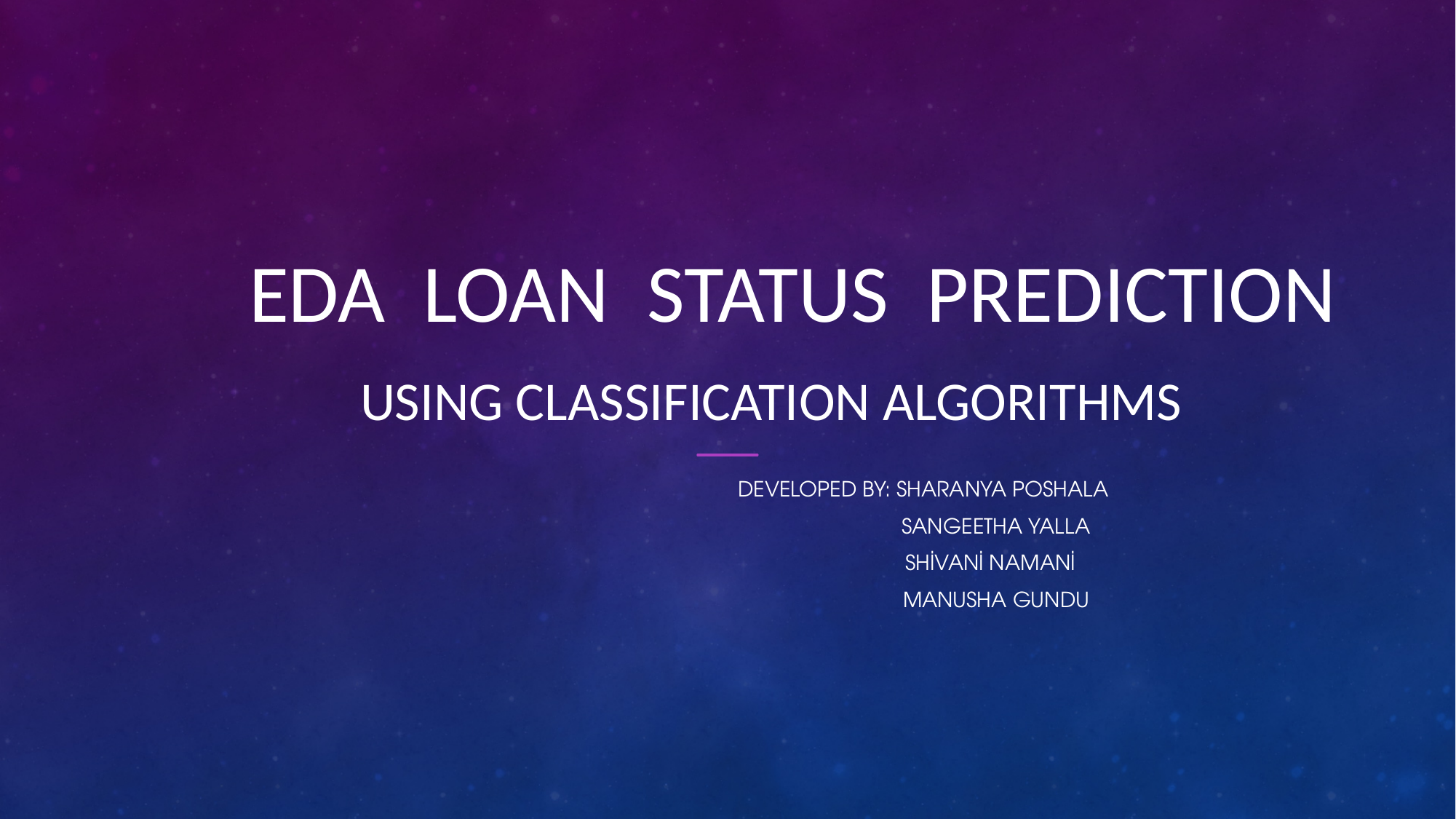

# EDA Loan STATUS PredIctIon Using Classification algorithms
Developed by: sharanya poshala
                         sangeetha yalla
                       Shivani namani
                         manusha gundu